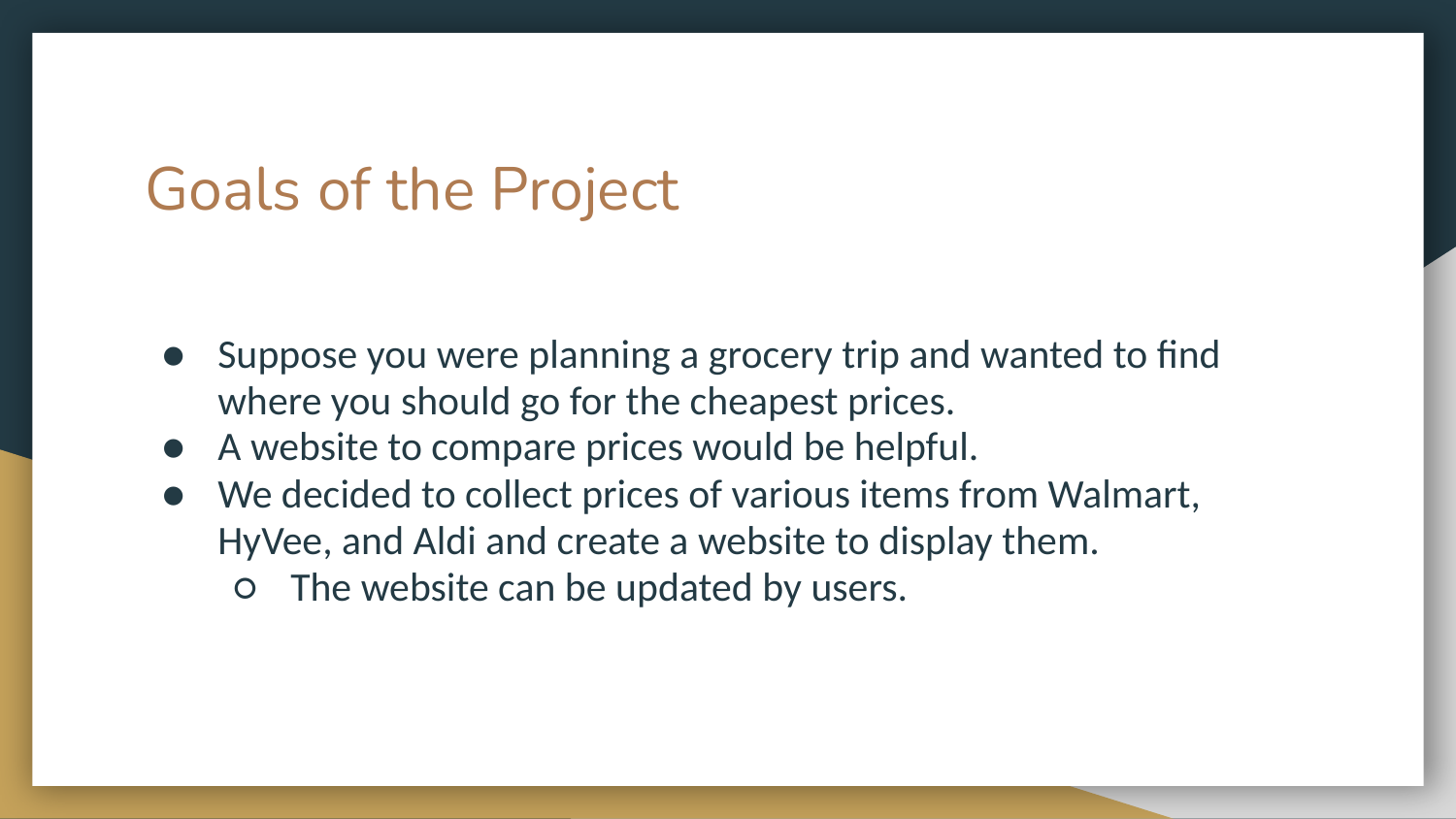

# Goals of the Project
Suppose you were planning a grocery trip and wanted to find where you should go for the cheapest prices.
A website to compare prices would be helpful.
We decided to collect prices of various items from Walmart, HyVee, and Aldi and create a website to display them.
The website can be updated by users.